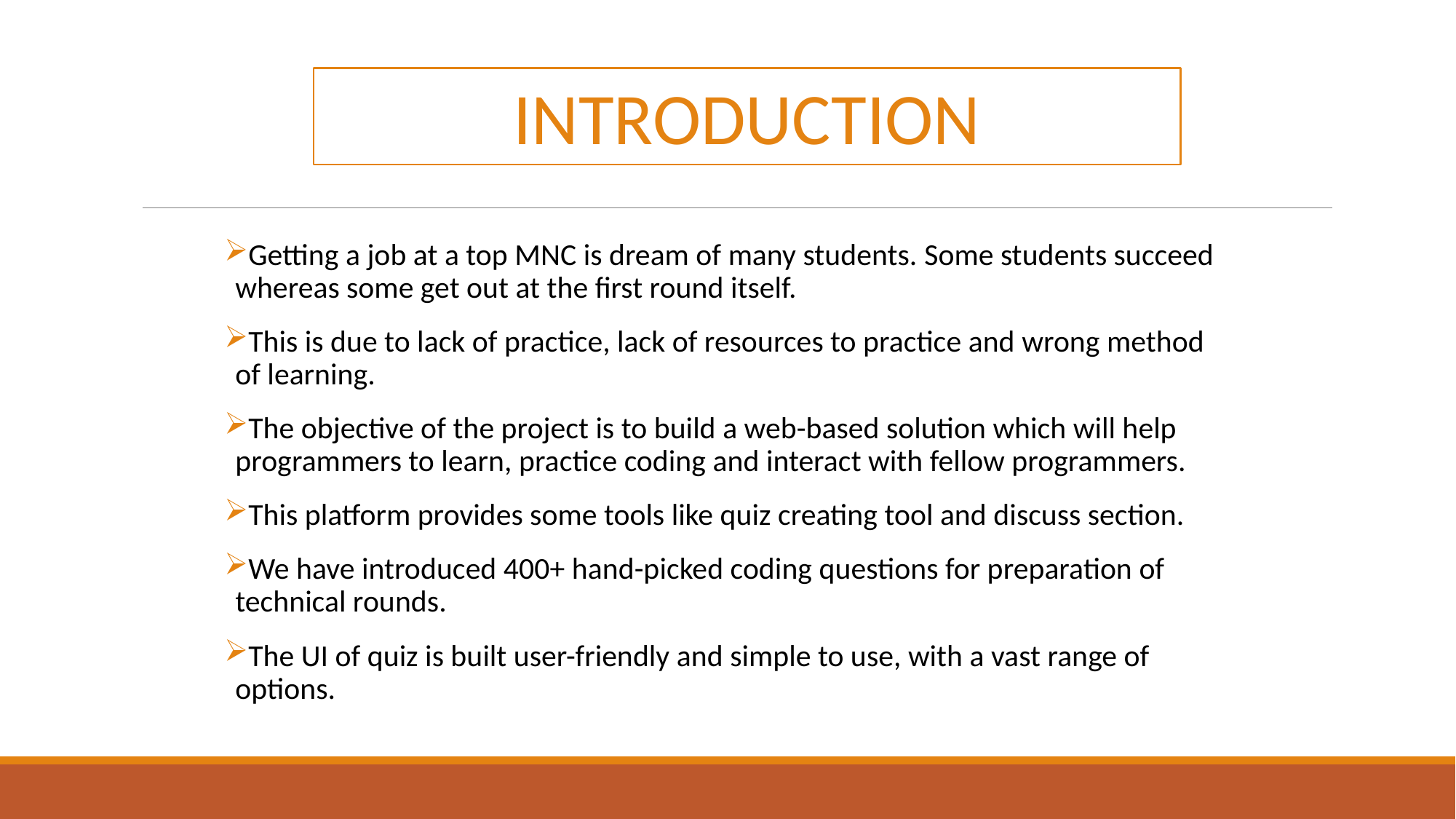

# INTRODUCTION
Getting a job at a top MNC is dream of many students. Some students succeed whereas some get out at the first round itself.
This is due to lack of practice, lack of resources to practice and wrong method of learning.
The objective of the project is to build a web-based solution which will help programmers to learn, practice coding and interact with fellow programmers.
This platform provides some tools like quiz creating tool and discuss section.
We have introduced 400+ hand-picked coding questions for preparation of technical rounds.
The UI of quiz is built user-friendly and simple to use, with a vast range of options.